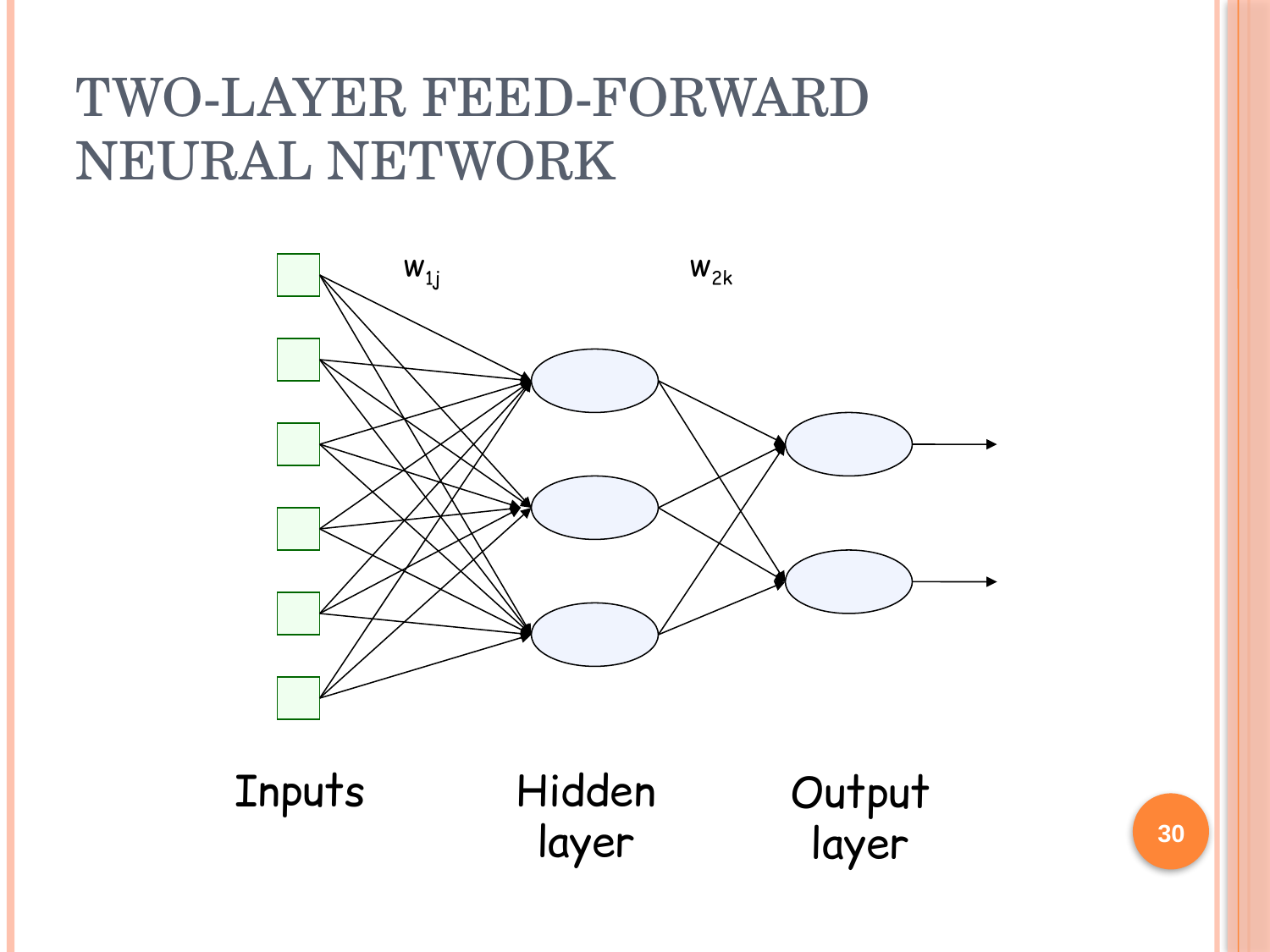

# Two-Layer Feed-Forward Neural Network

w1j
w2k

Inputs
Hidden
layer
Output
layer
30